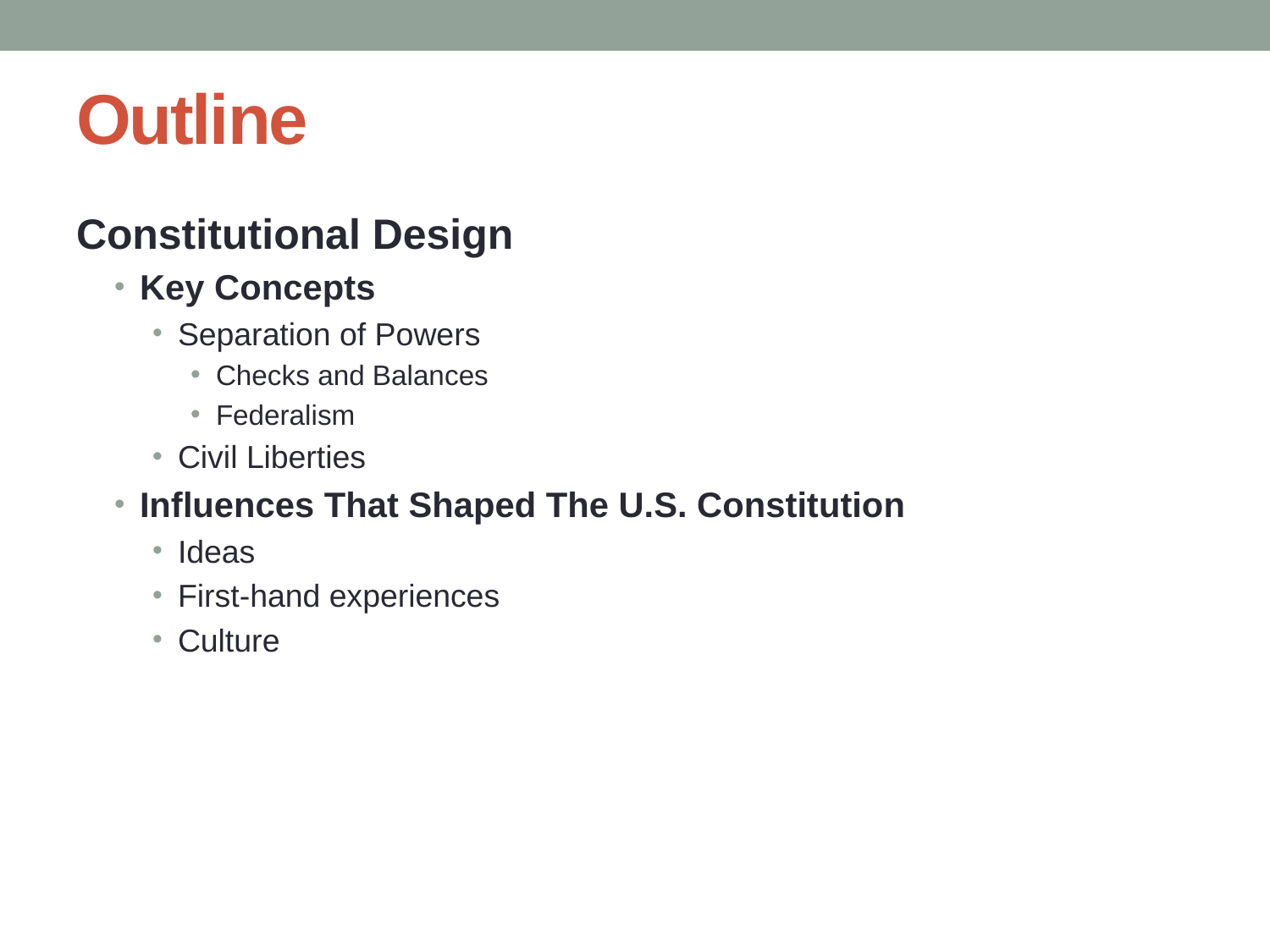

# Outline
Constitutional Design
Key Concepts
Separation of Powers
Checks and Balances
Federalism
Civil Liberties
Influences That Shaped The U.S. Constitution
Ideas
First-hand experiences
Culture